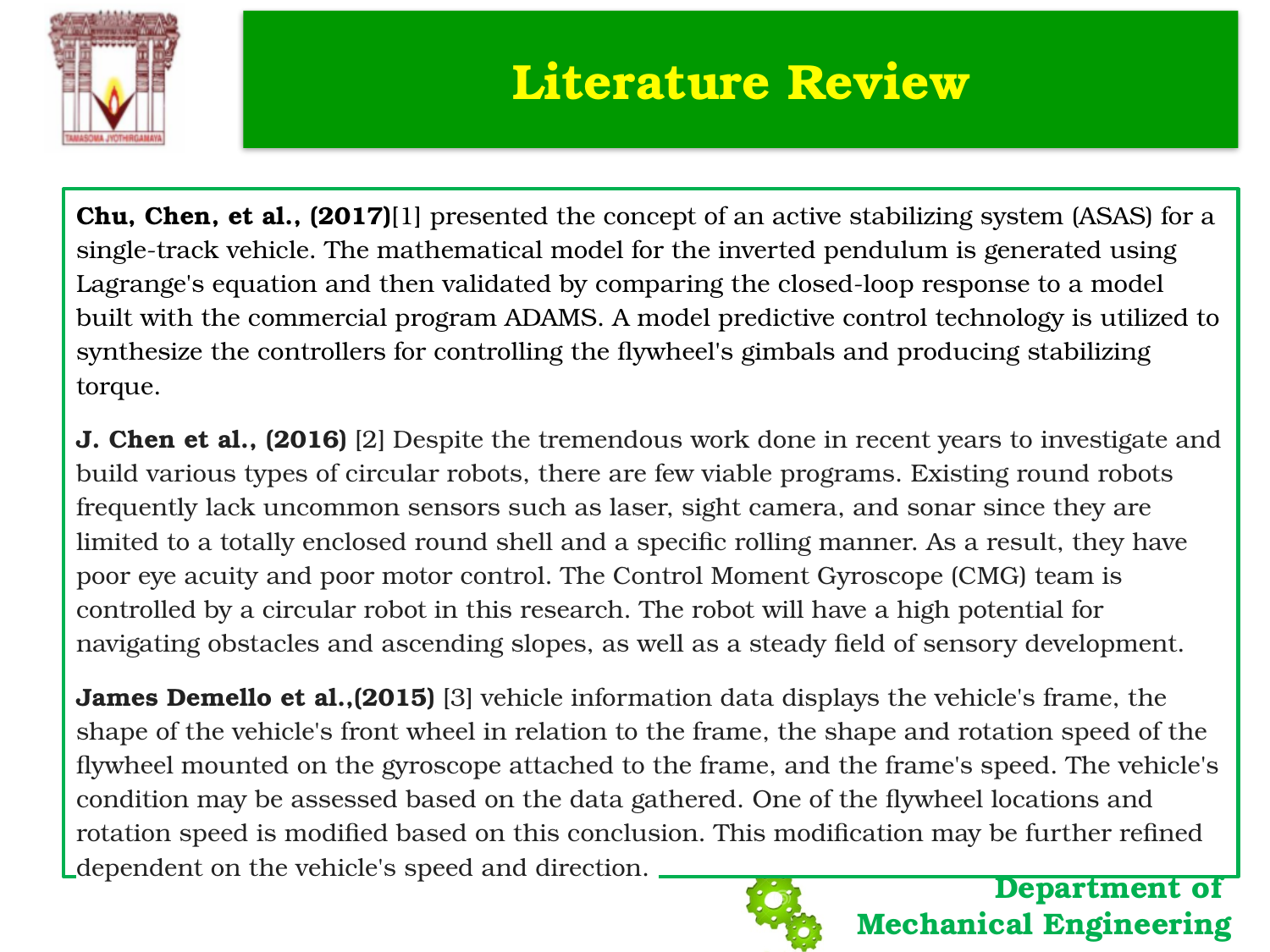

# Literature Review
Chu, Chen, et al., (2017)[1] presented the concept of an active stabilizing system (ASAS) for a single-track vehicle. The mathematical model for the inverted pendulum is generated using Lagrange's equation and then validated by comparing the closed-loop response to a model built with the commercial program ADAMS. A model predictive control technology is utilized to synthesize the controllers for controlling the flywheel's gimbals and producing stabilizing torque.
J. Chen et al., (2016) [2] Despite the tremendous work done in recent years to investigate and build various types of circular robots, there are few viable programs. Existing round robots frequently lack uncommon sensors such as laser, sight camera, and sonar since they are limited to a totally enclosed round shell and a specific rolling manner. As a result, they have poor eye acuity and poor motor control. The Control Moment Gyroscope (CMG) team is controlled by a circular robot in this research. The robot will have a high potential for navigating obstacles and ascending slopes, as well as a steady field of sensory development.
James Demello et al.,(2015) [3] vehicle information data displays the vehicle's frame, the shape of the vehicle's front wheel in relation to the frame, the shape and rotation speed of the flywheel mounted on the gyroscope attached to the frame, and the frame's speed. The vehicle's condition may be assessed based on the data gathered. One of the flywheel locations and rotation speed is modified based on this conclusion. This modification may be further refined dependent on the vehicle's speed and direction.